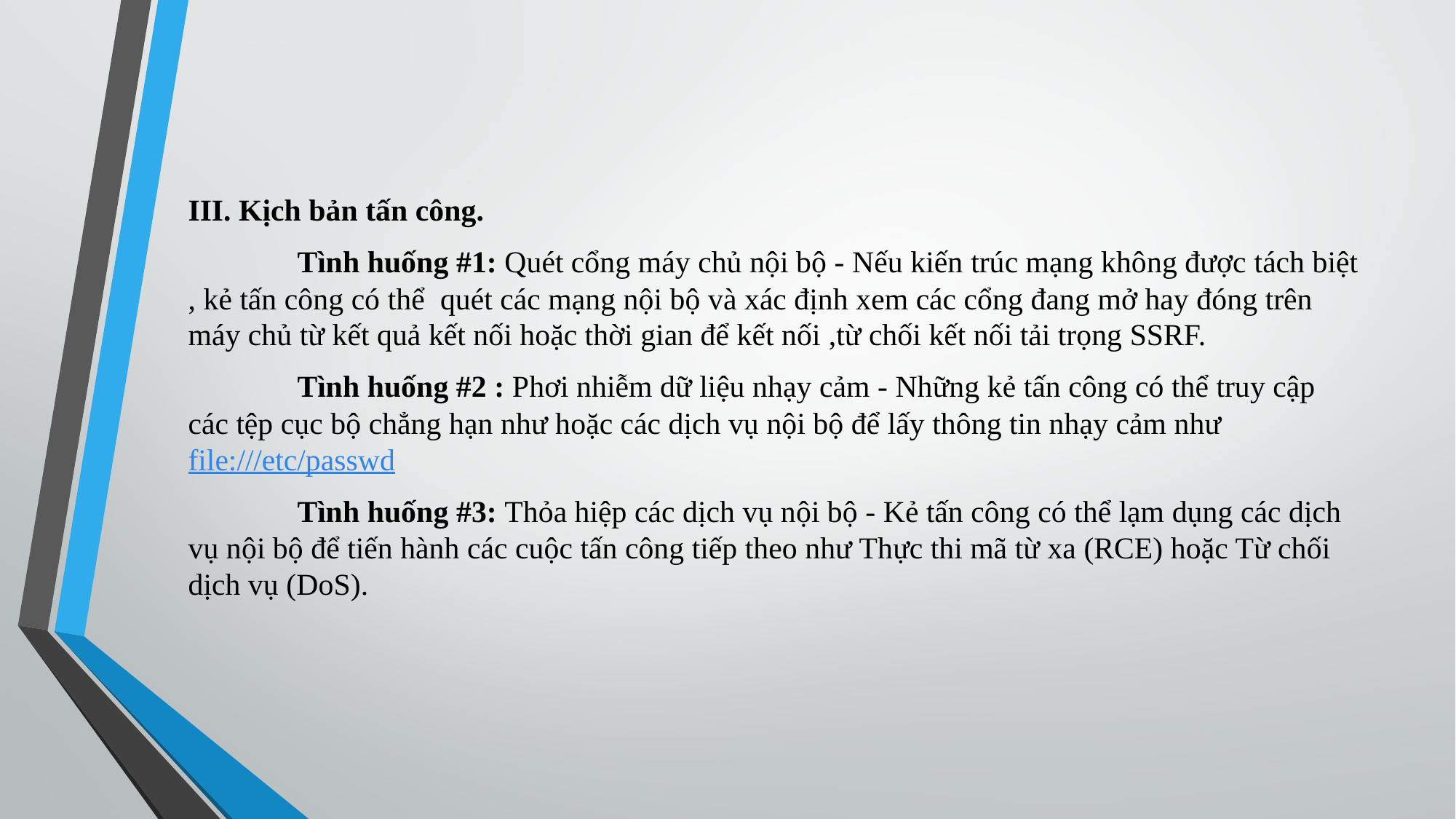

III. Kịch bản tấn công.
	Tình huống #1: Quét cổng máy chủ nội bộ - Nếu kiến ​​trúc mạng không được tách biệt , kẻ tấn công có thể  quét các mạng nội bộ và xác định xem các cổng đang mở hay đóng trên máy chủ từ kết quả kết nối hoặc thời gian để kết nối ,từ chối kết nối tải trọng SSRF.
	Tình huống #2 : Phơi nhiễm dữ liệu nhạy cảm - Những kẻ tấn công có thể truy cập các tệp cục bộ chẳng hạn như hoặc các dịch vụ nội bộ để lấy thông tin nhạy cảm như file:///etc/passwd
	Tình huống #3: Thỏa hiệp các dịch vụ nội bộ - Kẻ tấn công có thể lạm dụng các dịch vụ nội bộ để tiến hành các cuộc tấn công tiếp theo như Thực thi mã từ xa (RCE) hoặc Từ chối dịch vụ (DoS).